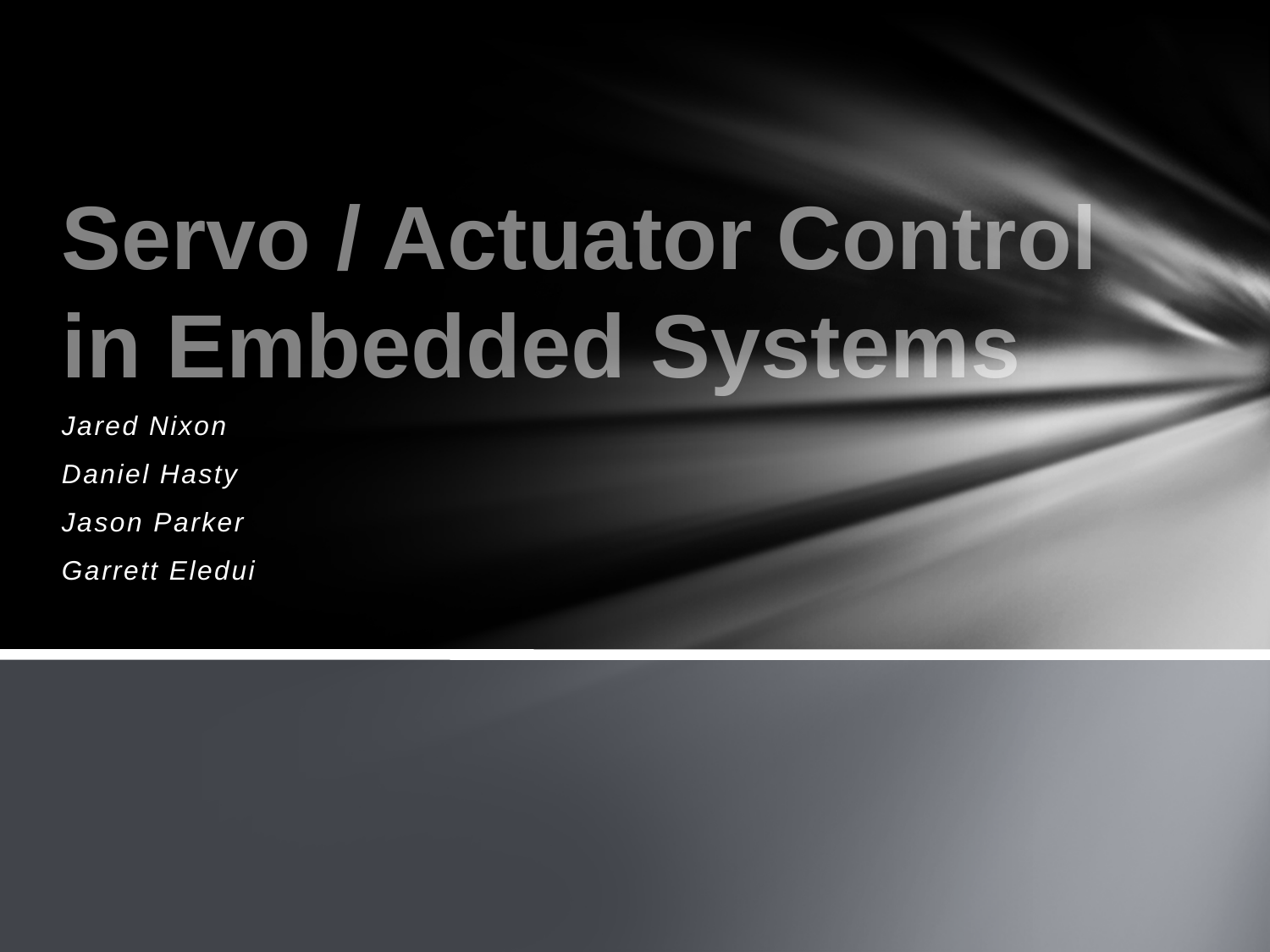

# Servo / Actuator Control in Embedded Systems
Jared Nixon
Daniel Hasty
Jason Parker
Garrett Eledui